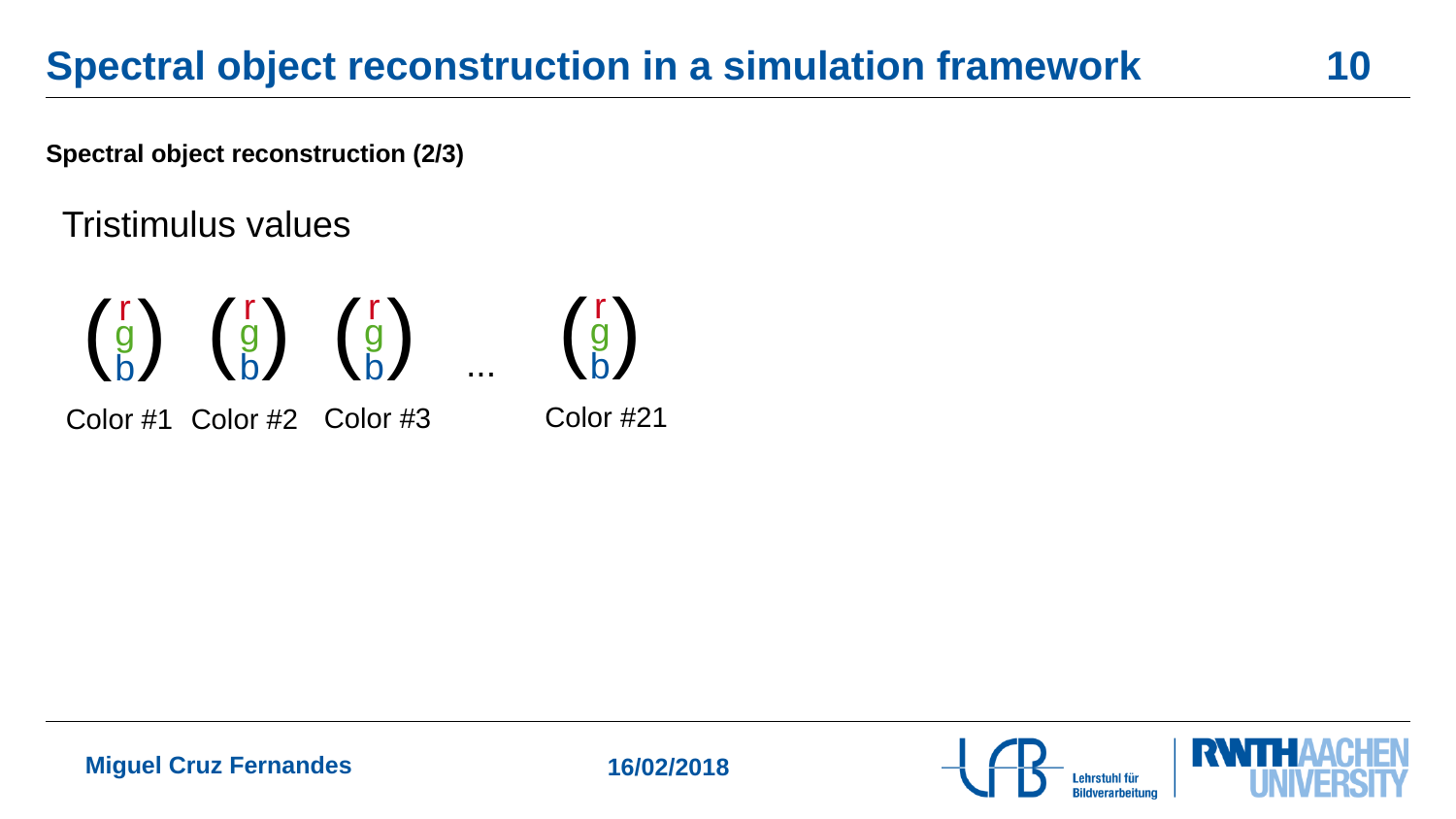

# Spectral object reconstruction in a simulation framework
10
Spectral object reconstruction (2/3)
Tristimulus values
( )
( )
( )
( )
r
r
r
r

g
g
g
g
...
b
b
b
b
Color #21
Color #3
Color #2
Color #1

Miguel Cruz Fernandes
16/02/2018